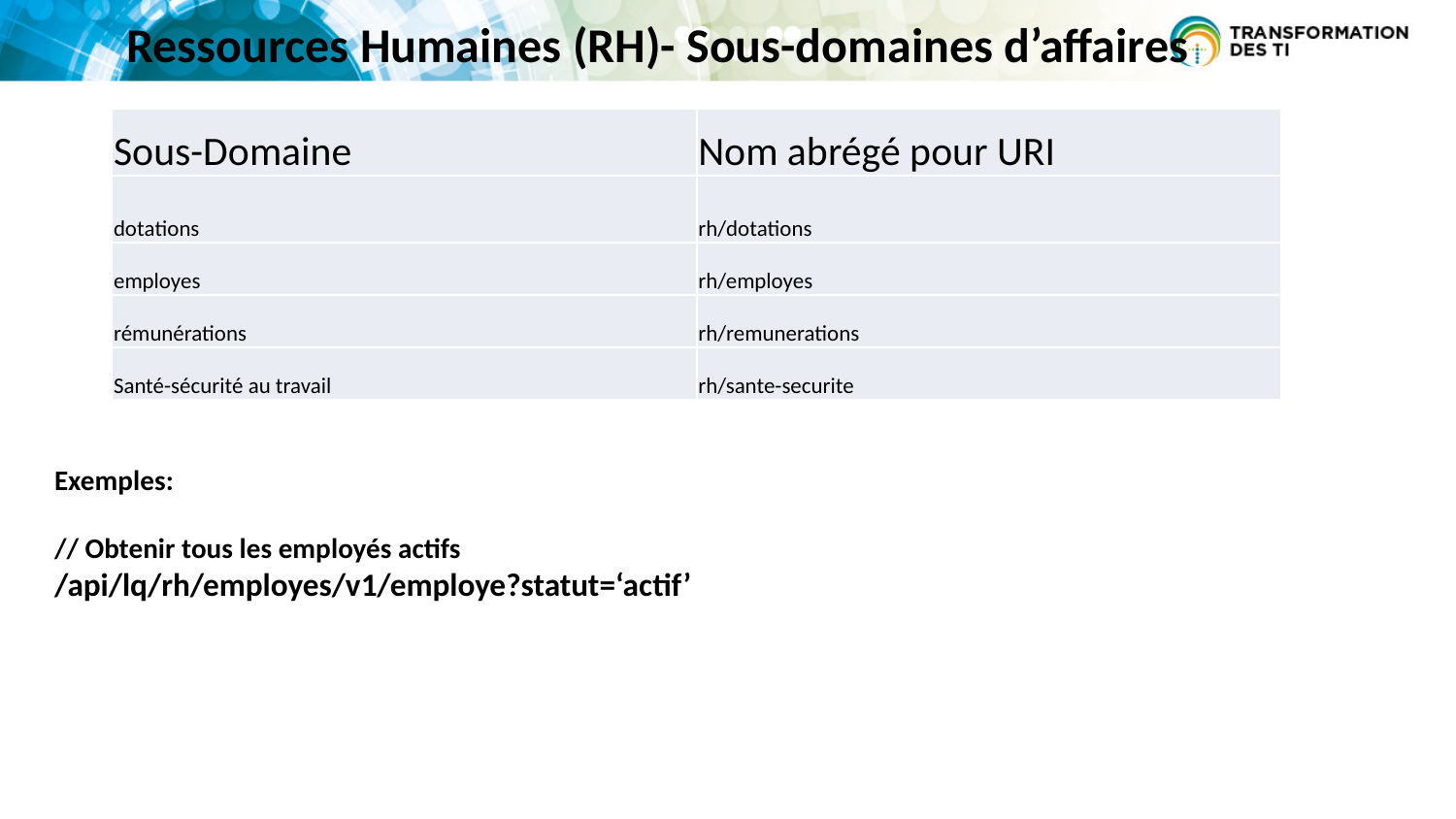

Ressources Humaines (RH)- Sous-domaines d’affaires
| Sous-Domaine | Nom abrégé pour URI |
| --- | --- |
| dotations | rh/dotations |
| employes | rh/employes |
| rémunérations | rh/remunerations |
| Santé-sécurité au travail | rh/sante-securite |

Exemples:

// Obtenir tous les employés actifs
/api/lq/rh/employes/v1/employe?statut=‘actif’